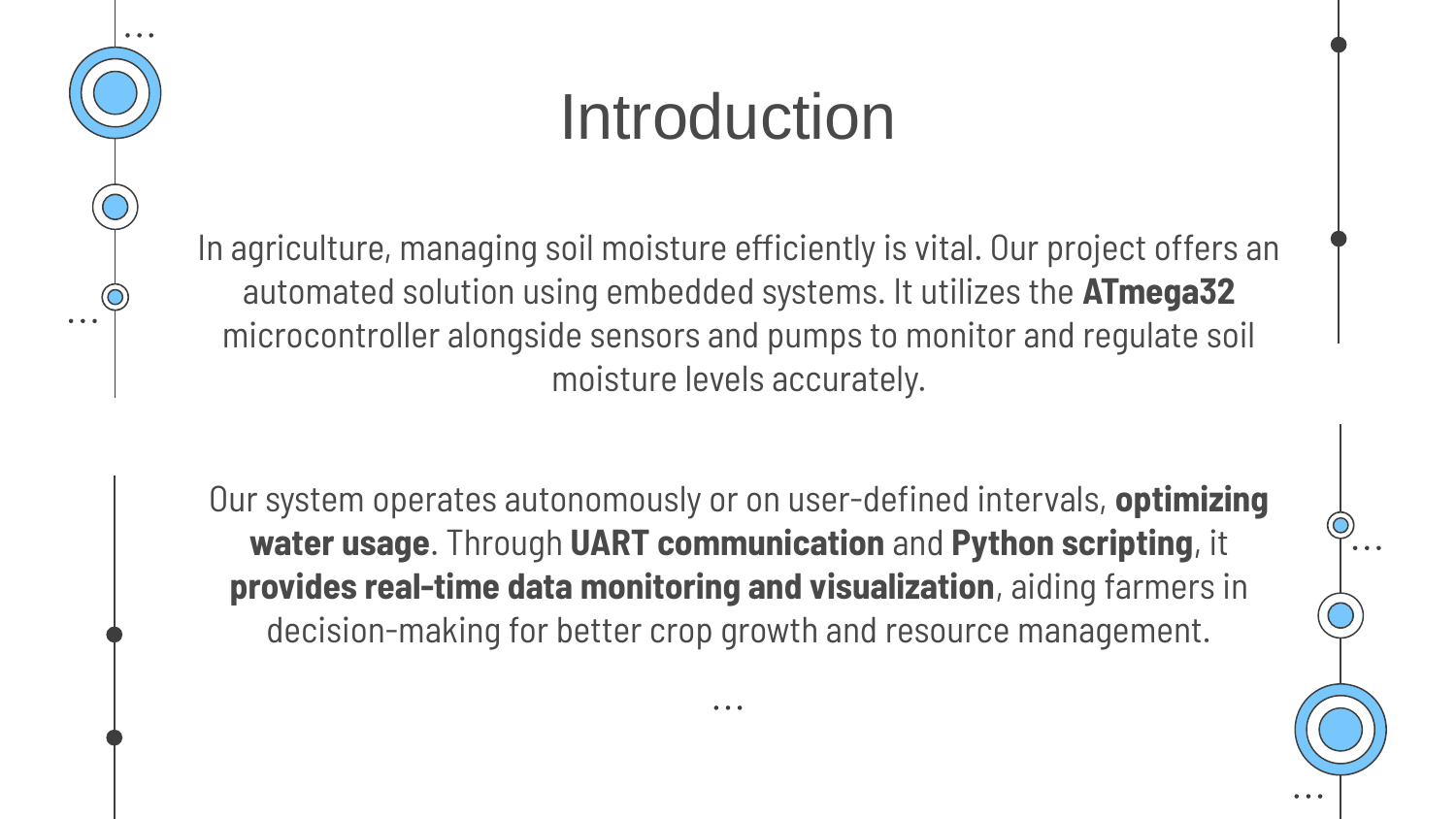

# Introduction
In agriculture, managing soil moisture efficiently is vital. Our project offers an automated solution using embedded systems. It utilizes the ATmega32 microcontroller alongside sensors and pumps to monitor and regulate soil moisture levels accurately.

Our system operates autonomously or on user-defined intervals, optimizing water usage. Through UART communication and Python scripting, it provides real-time data monitoring and visualization, aiding farmers in decision-making for better crop growth and resource management.